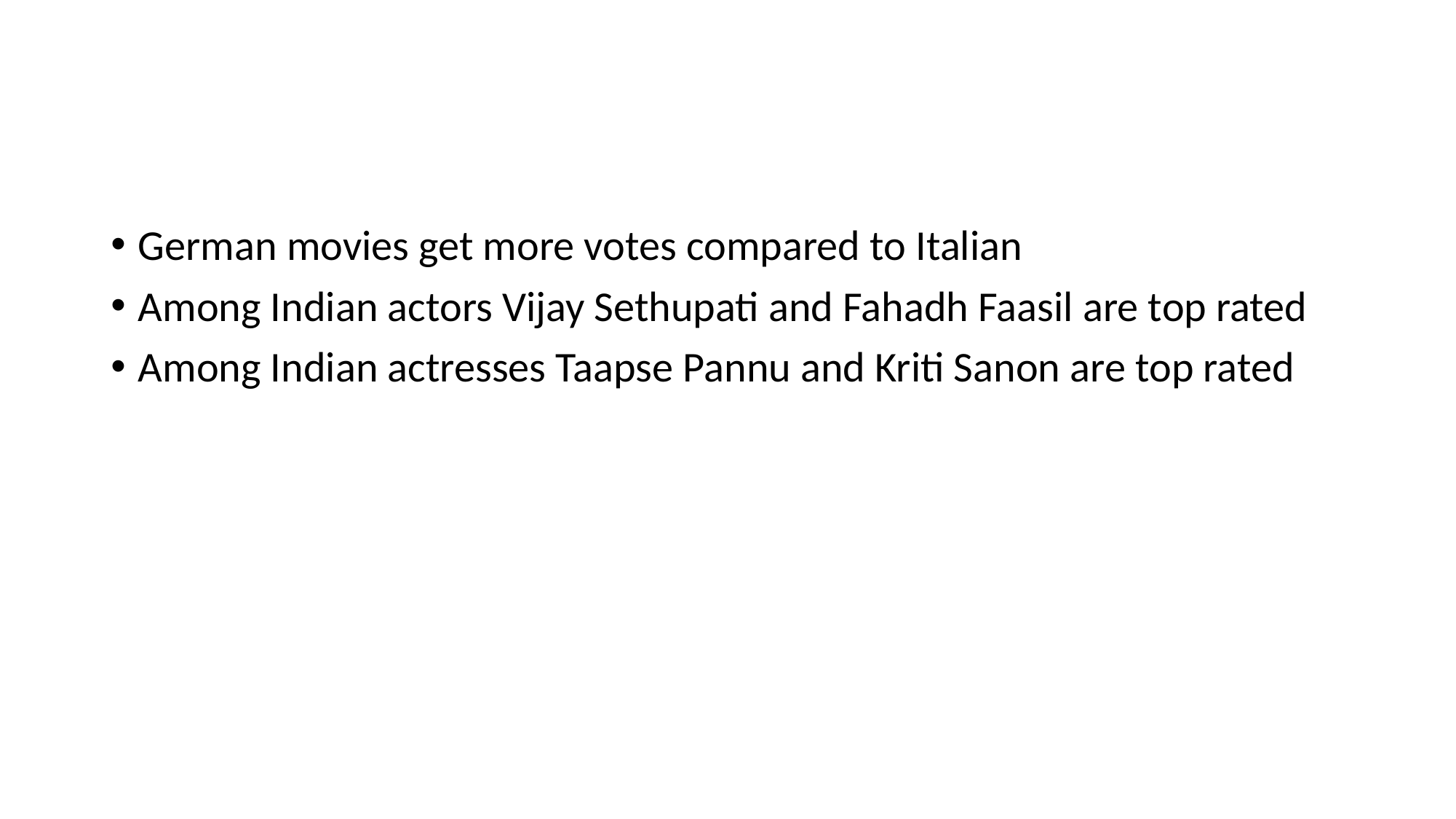

#
German movies get more votes compared to Italian
Among Indian actors Vijay Sethupati and Fahadh Faasil are top rated
Among Indian actresses Taapse Pannu and Kriti Sanon are top rated